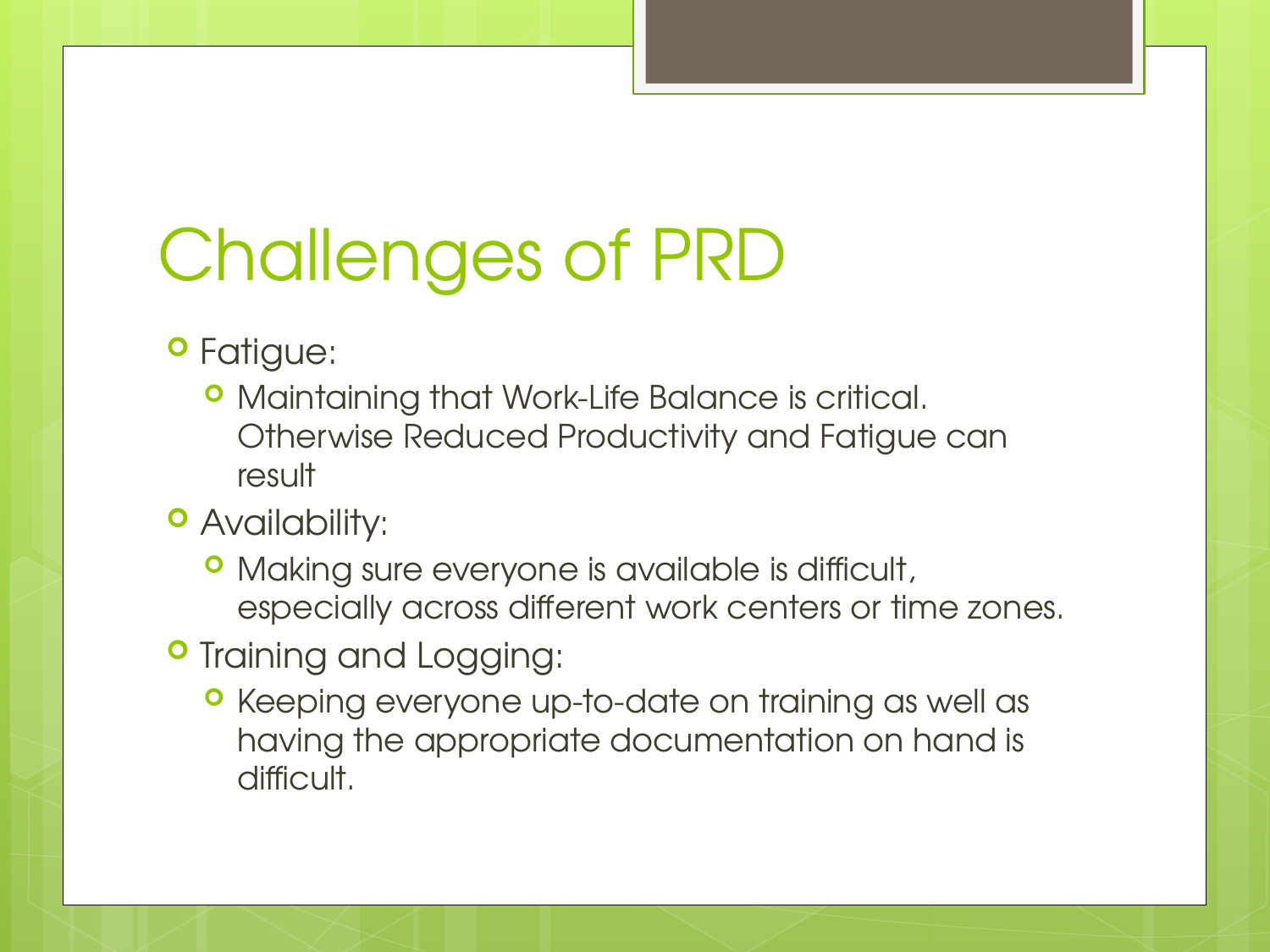

# Challenges of PRD
Fatigue:
Maintaining that Work-Life Balance is critical. Otherwise Reduced Productivity and Fatigue can result
Availability:
Making sure everyone is available is difficult, especially across different work centers or time zones.
Training and Logging:
Keeping everyone up-to-date on training as well as having the appropriate documentation on hand is difficult.